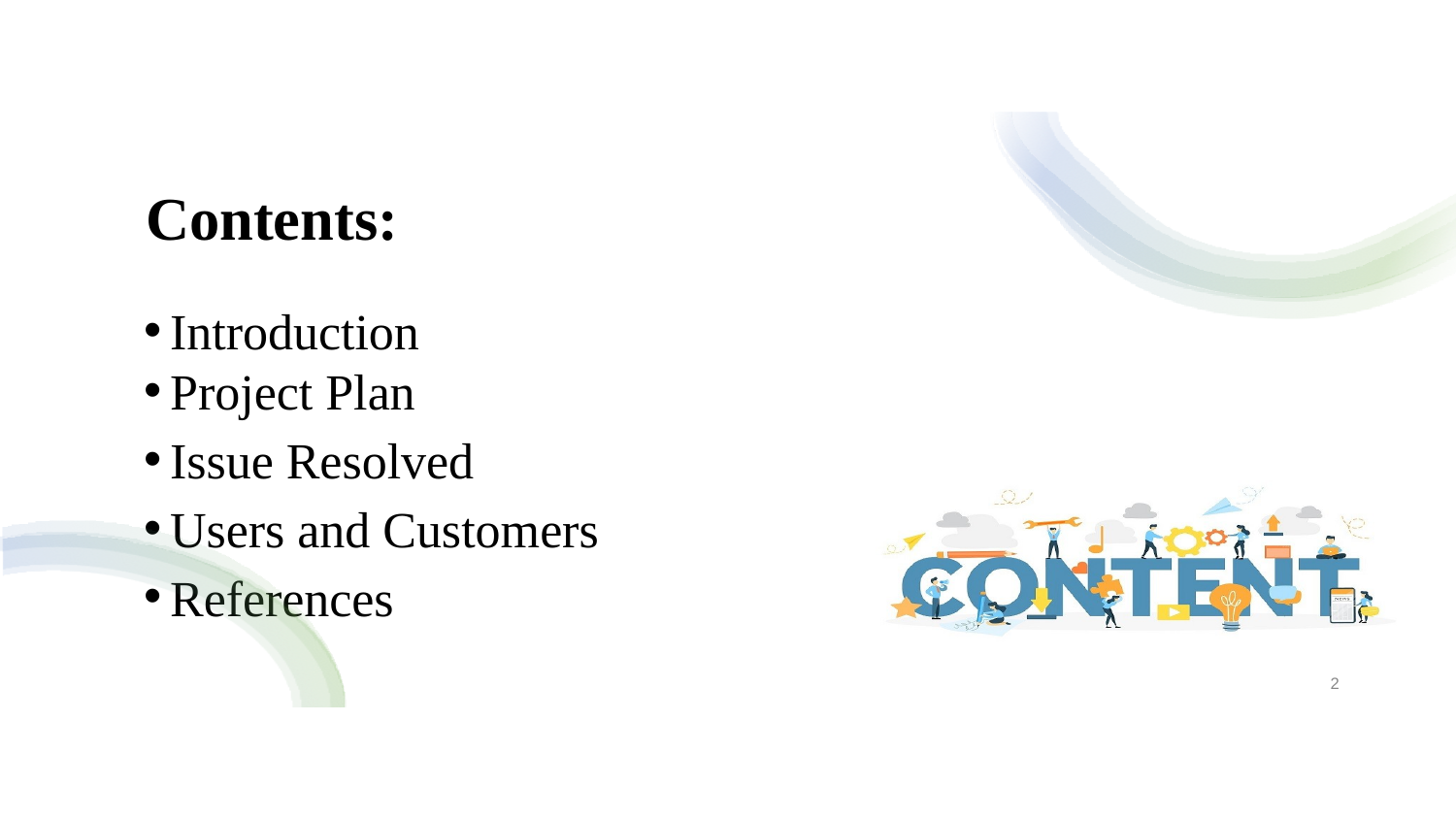

# Contents:
Introduction
Project Plan
Issue Resolved
Users and Customers
References

2